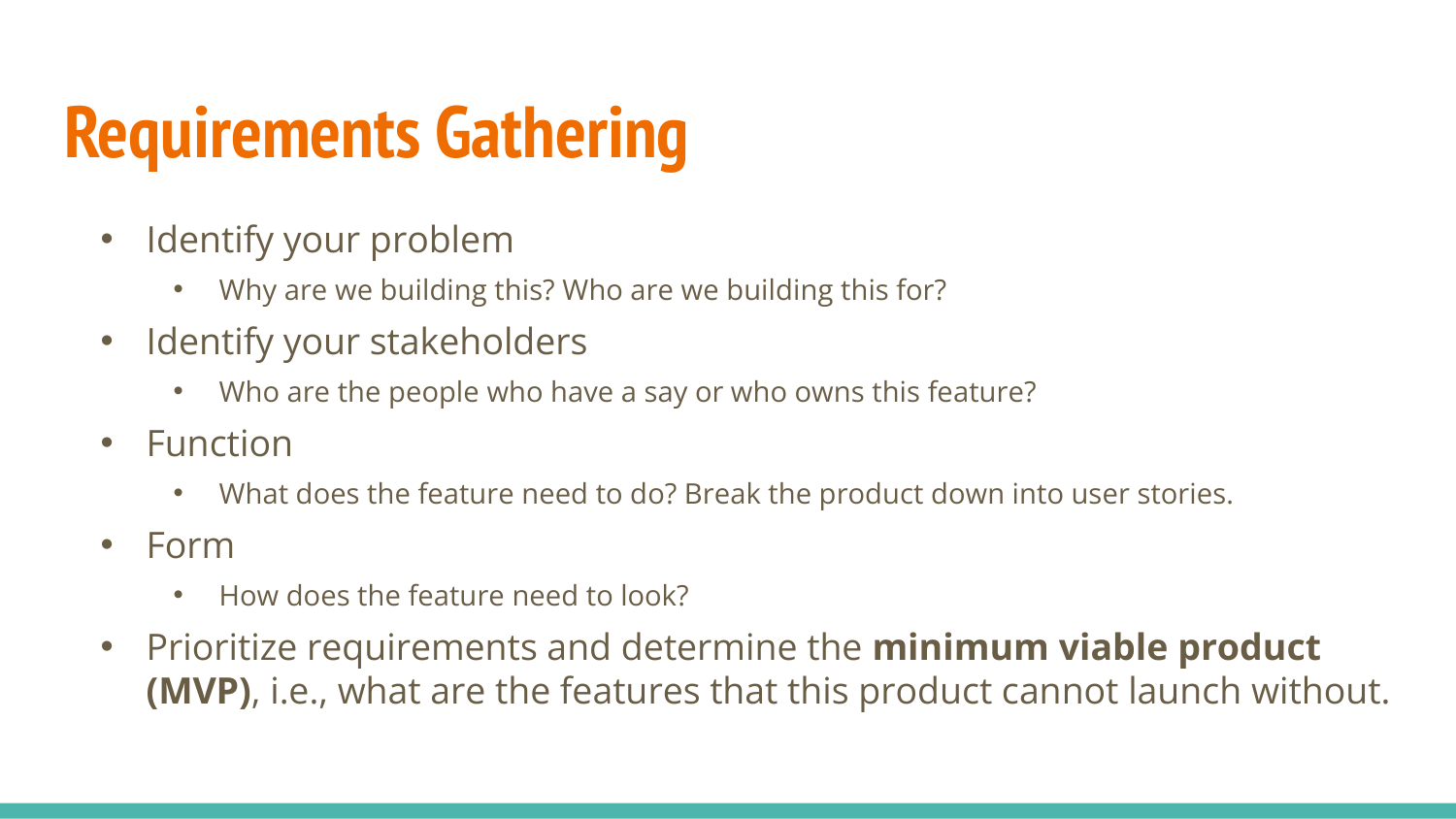

# Requirements Gathering
Identify your problem
Why are we building this? Who are we building this for?
Identify your stakeholders
Who are the people who have a say or who owns this feature?
Function
What does the feature need to do? Break the product down into user stories.
Form
How does the feature need to look?
Prioritize requirements and determine the minimum viable product (MVP), i.e., what are the features that this product cannot launch without.